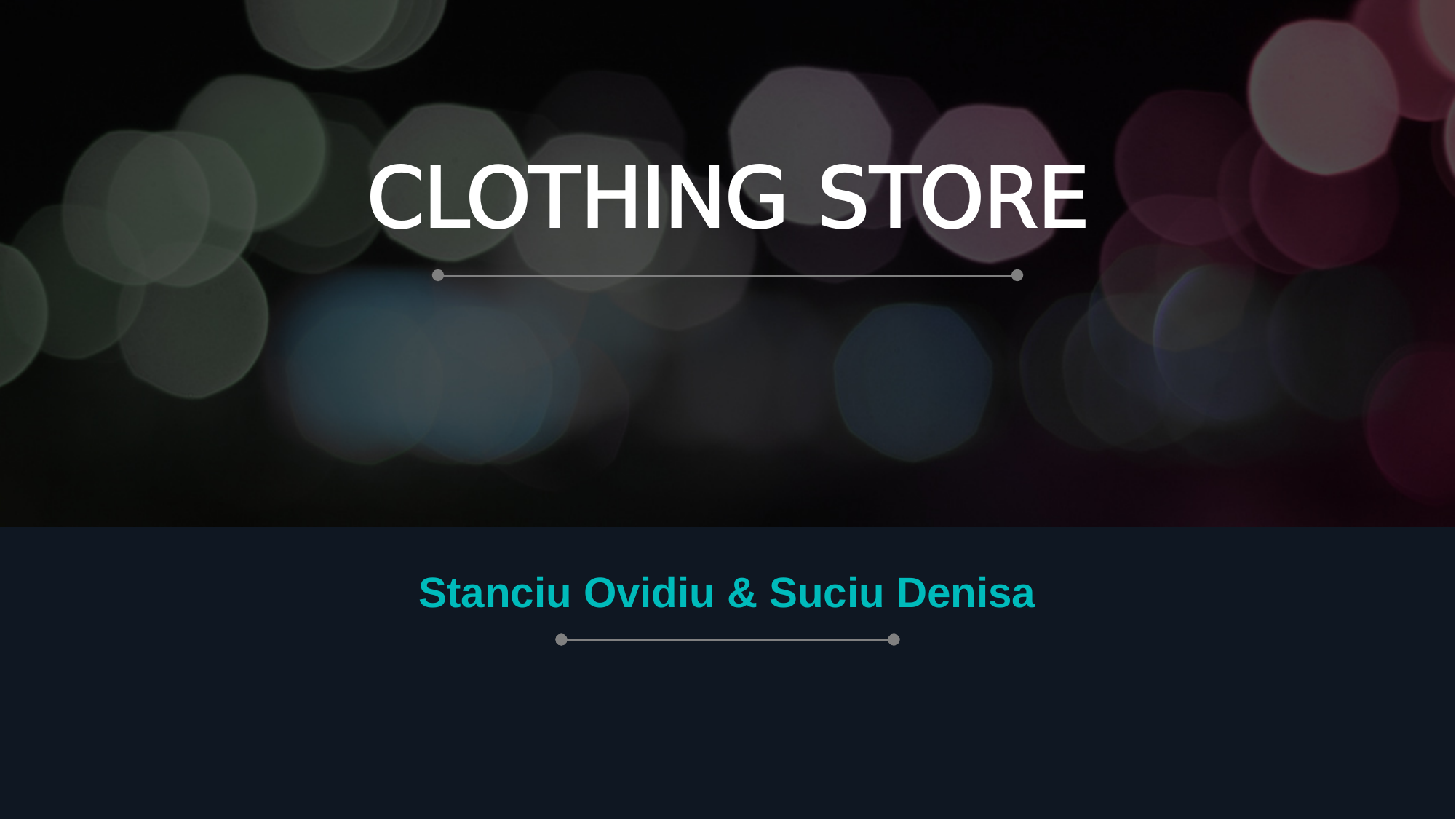

# CLOTHING STORE
Stanciu Ovidiu & Suciu Denisa